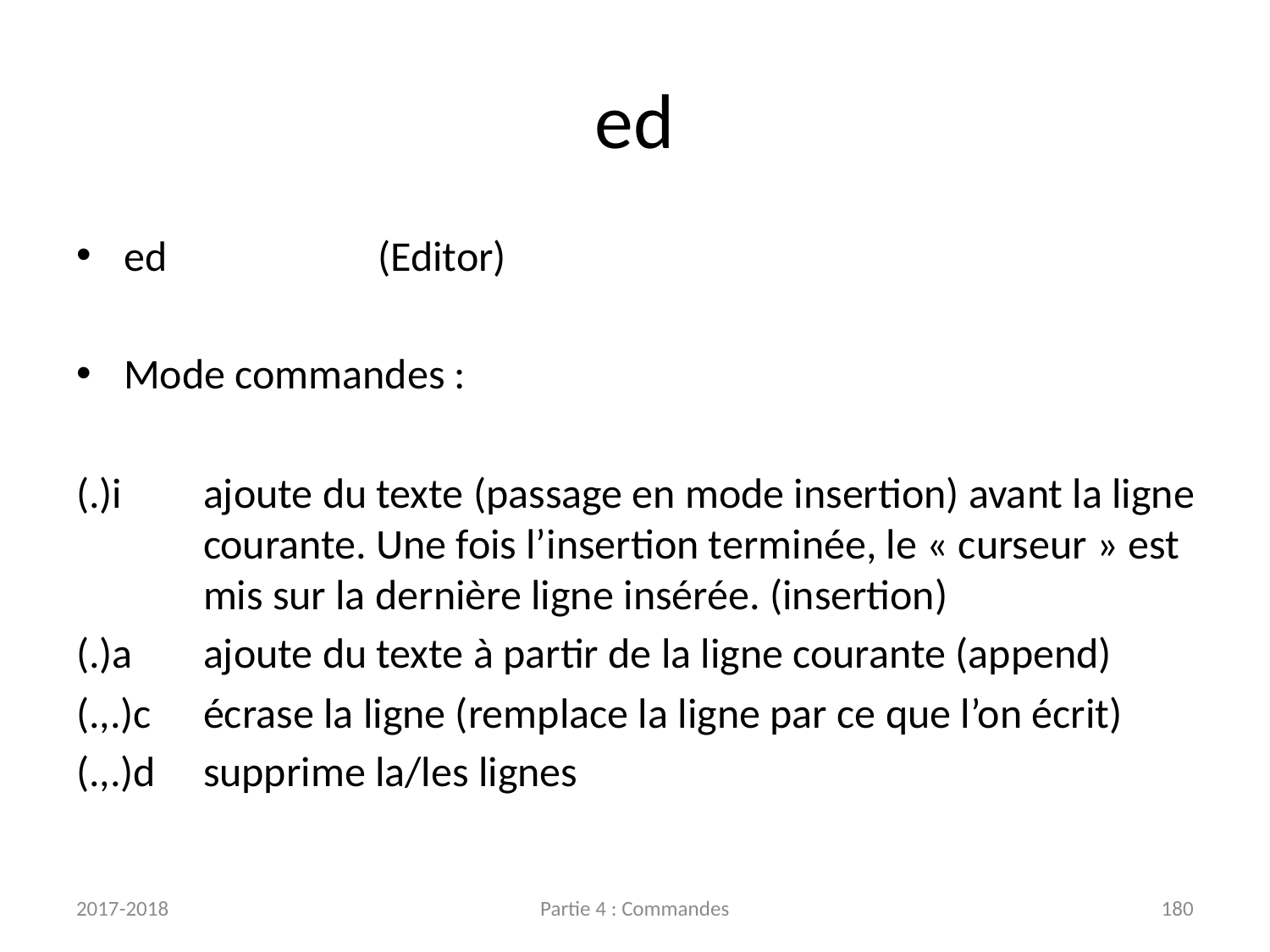

# ed
ed		(Editor)

Mode commandes :

(.)i	ajoute du texte (passage en mode insertion) avant la ligne
	courante. Une fois l’insertion terminée, le « curseur » est
	mis sur la dernière ligne insérée. (insertion)
(.)a	ajoute du texte à partir de la ligne courante (append)
(.,.)c	écrase la ligne (remplace la ligne par ce que l’on écrit)
(.,.)d	supprime la/les lignes

2017-2018
Partie 4 : Commandes
180